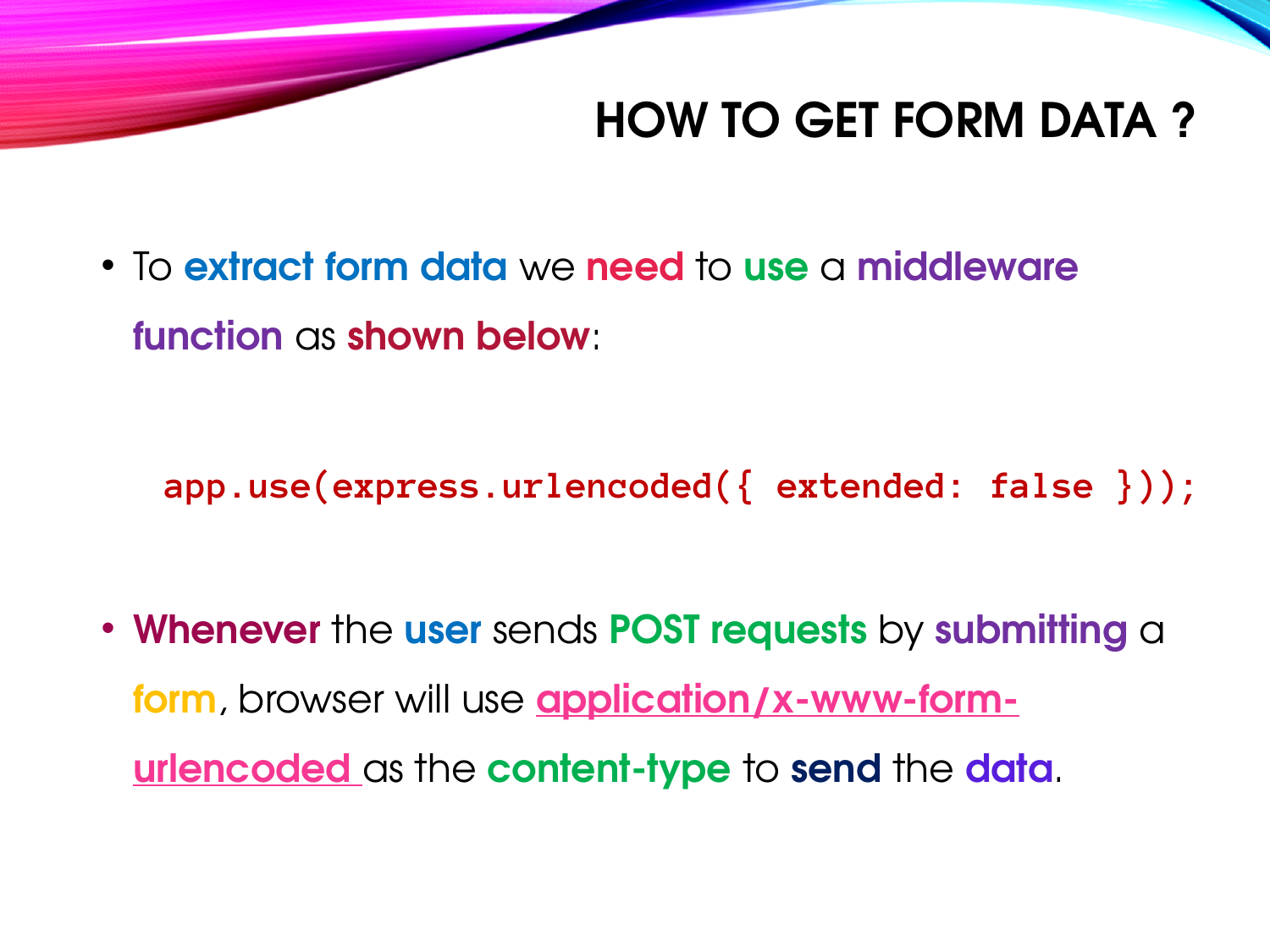

# How to get form data ?
To extract form data we need to use a middleware function as shown below:
   app.use(express.urlencoded({ extended: false }));

Whenever the user sends POST requests by submitting a form, browser will use application/x-www-form-urlencoded as the content-type to send the data.